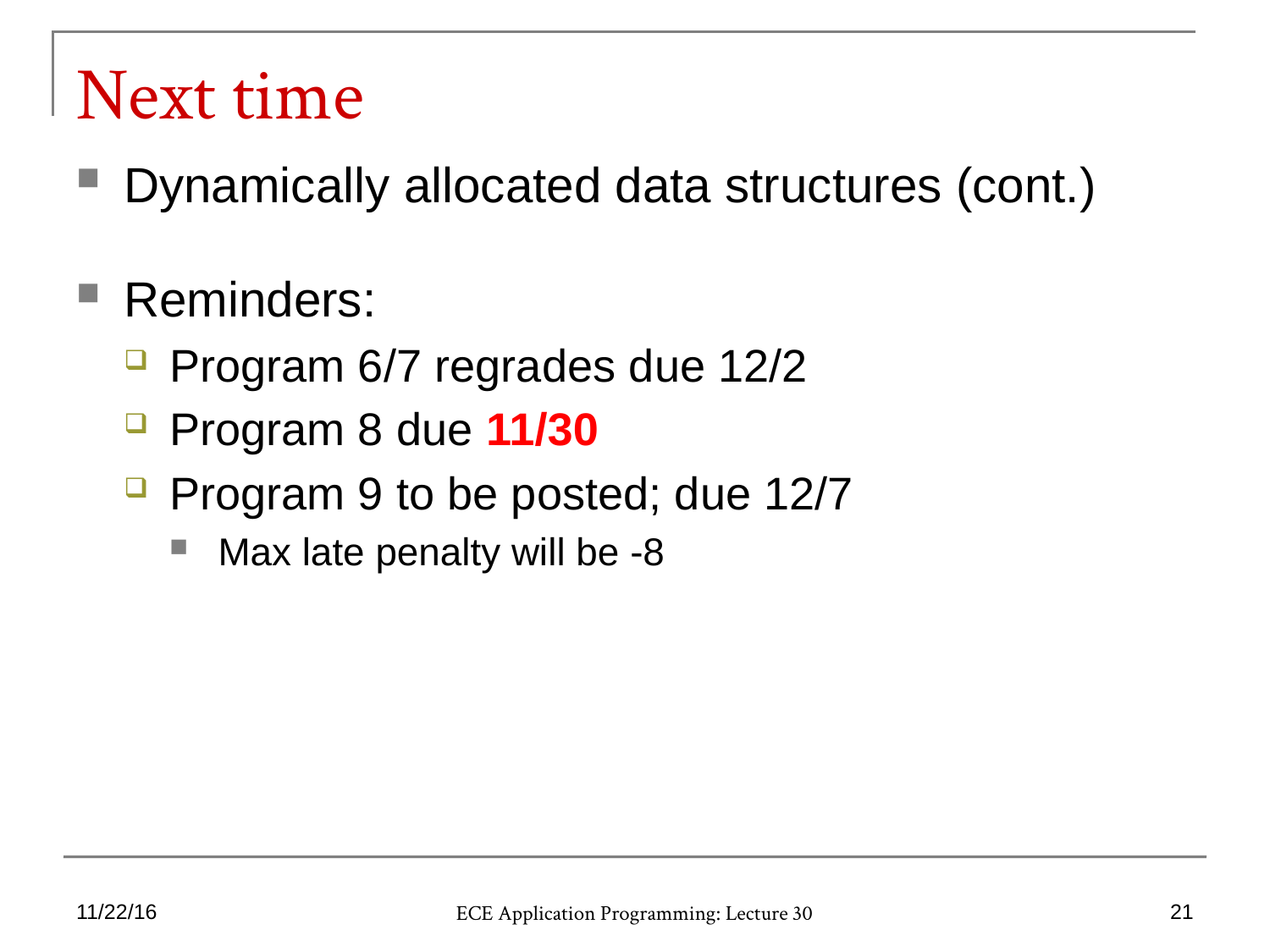

# Next time
Dynamically allocated data structures (cont.)

Reminders:
Program 6/7 regrades due 12/2
Program 8 due 11/30
Program 9 to be posted; due 12/7
Max late penalty will be -8

11/22/16
21
ECE Application Programming: Lecture 30